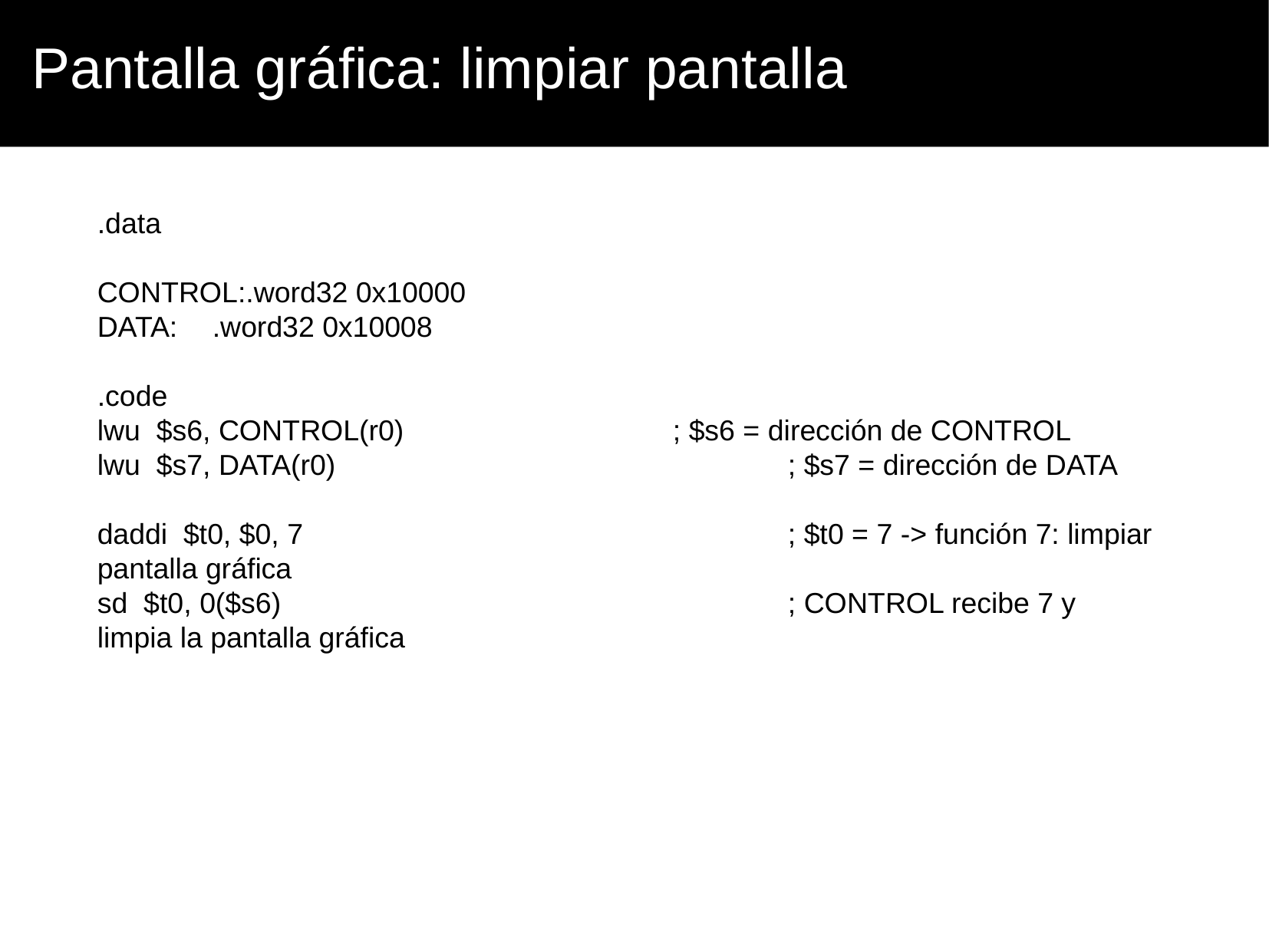

Pantalla gráfica: limpiar pantalla
.data

CONTROL:.word32 0x10000
DATA:	.word32 0x10008

.code
lwu  $s6, CONTROL(r0)  			; $s6 = dirección de CONTROL
lwu  $s7, DATA(r0)  				; $s7 = dirección de DATA

daddi  $t0, $0, 7  					; $t0 = 7 -> función 7: limpiar pantalla gráfica
sd  $t0, 0($s6)  					; CONTROL recibe 7 y limpia la pantalla gráfica